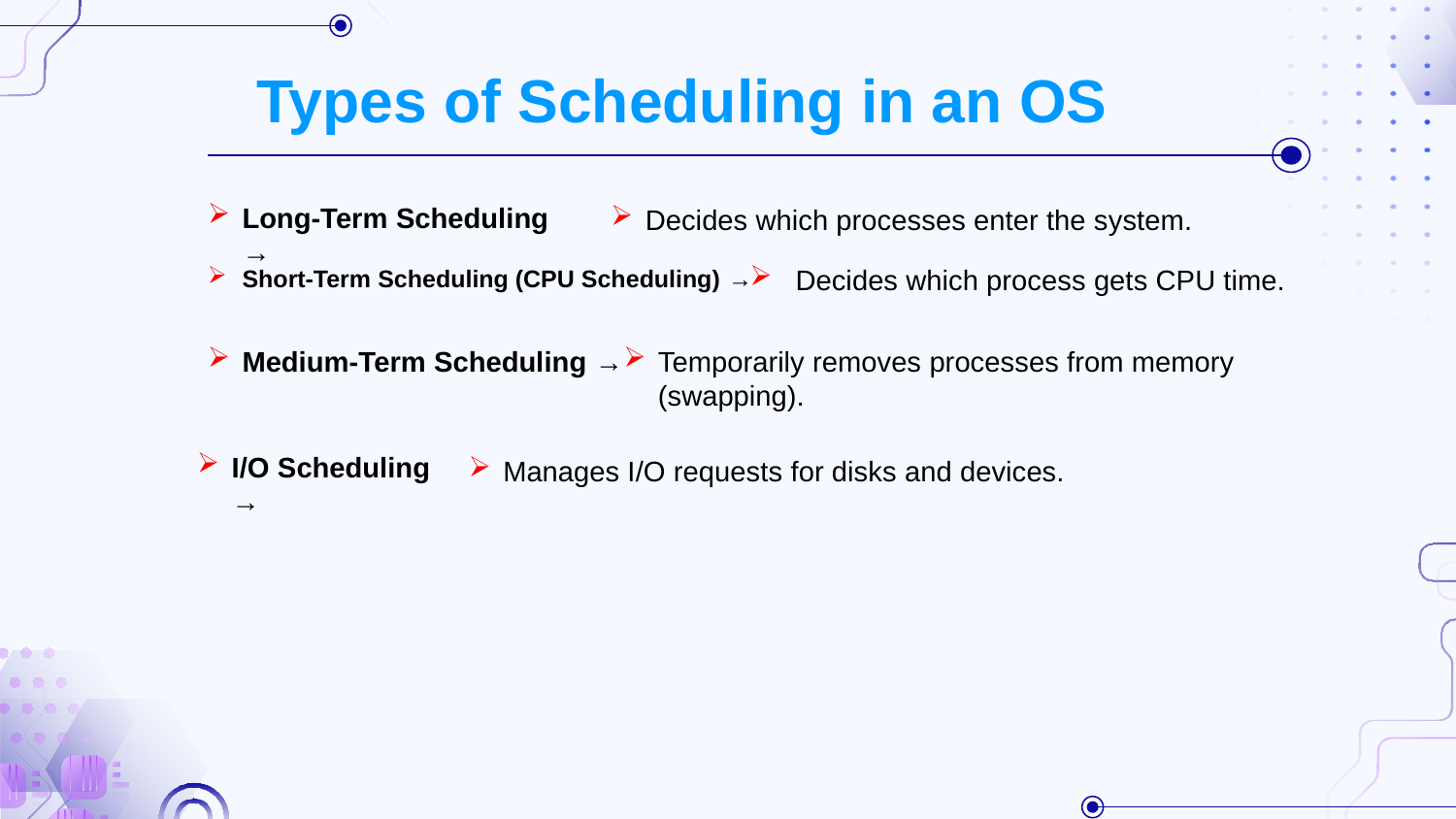

# Types of Scheduling in an OS

Long-Term Scheduling →
Decides which processes enter the system.
Decides which process gets CPU time.
Short-Term Scheduling (CPU Scheduling) →
Temporarily removes processes from memory (swapping).
Medium-Term Scheduling →
I/O Scheduling →
Manages I/O requests for disks and devices.